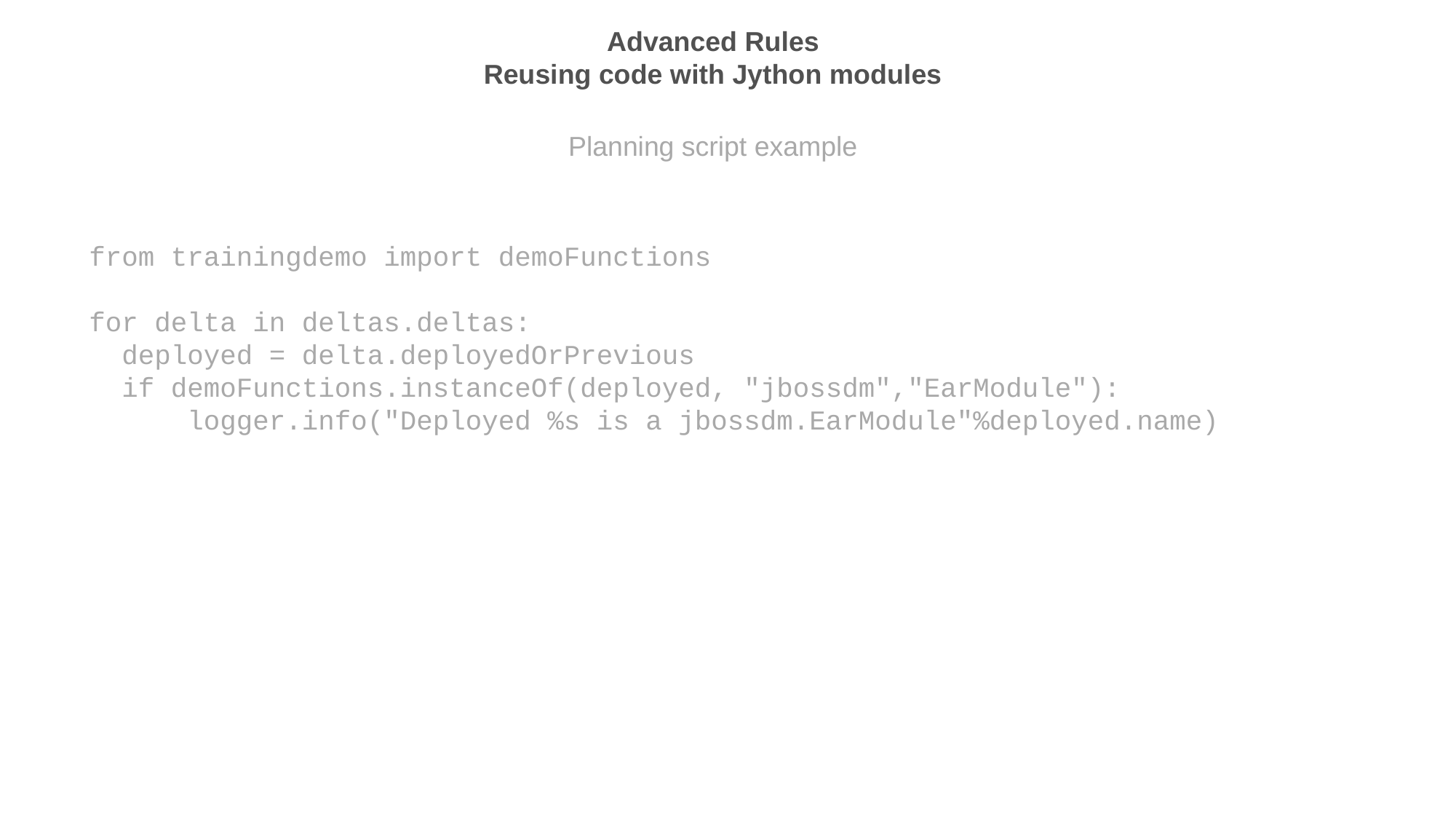

Advanced Rules
Reusing code with Jython modules
Planning script example
from trainingdemo import demoFunctions

for delta in deltas.deltas:
  deployed = delta.deployedOrPrevious
  if demoFunctions.instanceOf(deployed, "jbossdm","EarModule"):
      logger.info("Deployed %s is a jbossdm.EarModule"%deployed.name)